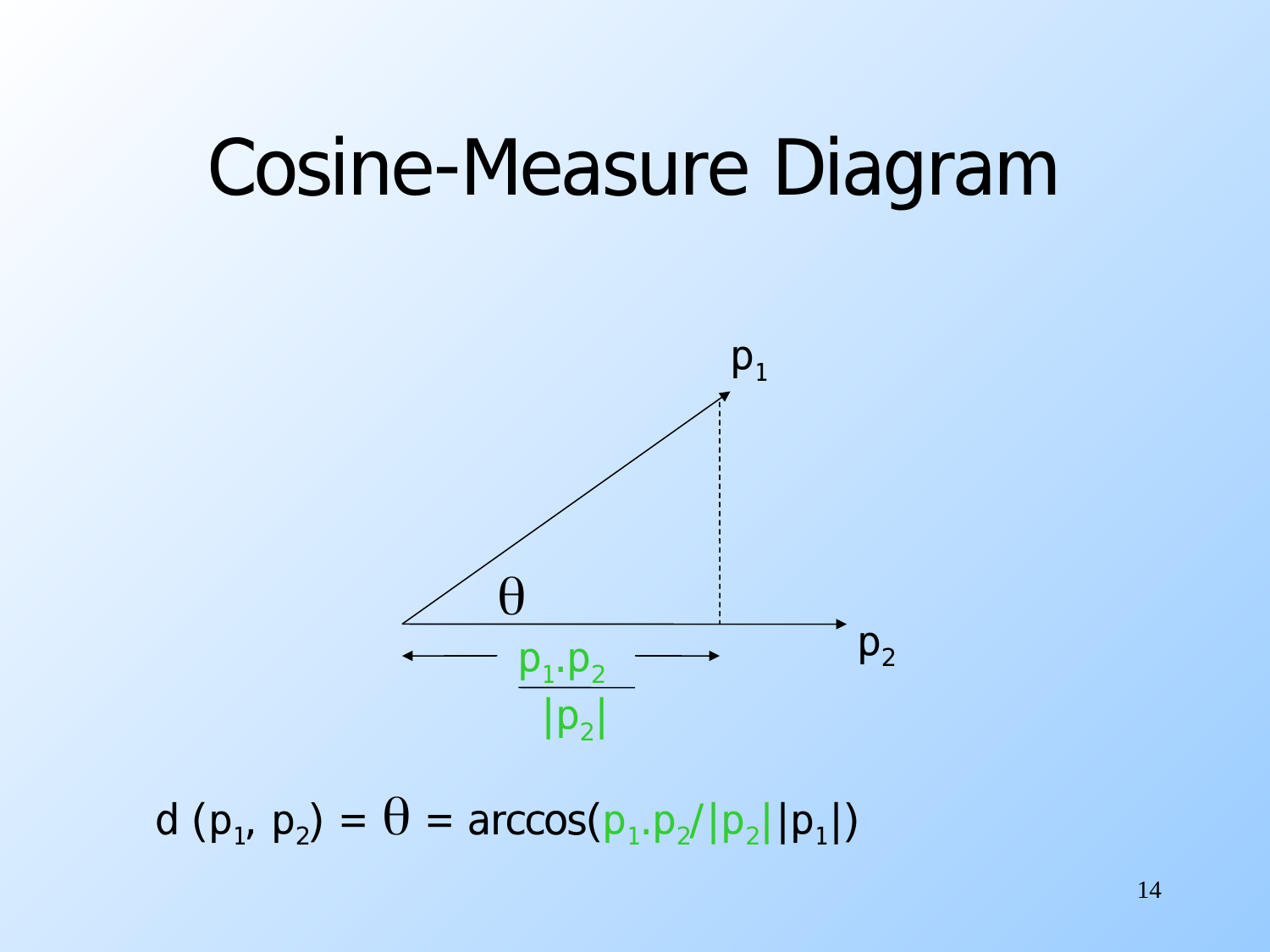

# Cosine-Measure Diagram
p1

θ
p2

p1.p2

|p2|

d (p1, p2) = θ = arccos(p1.p2/|p2||p1|)
14